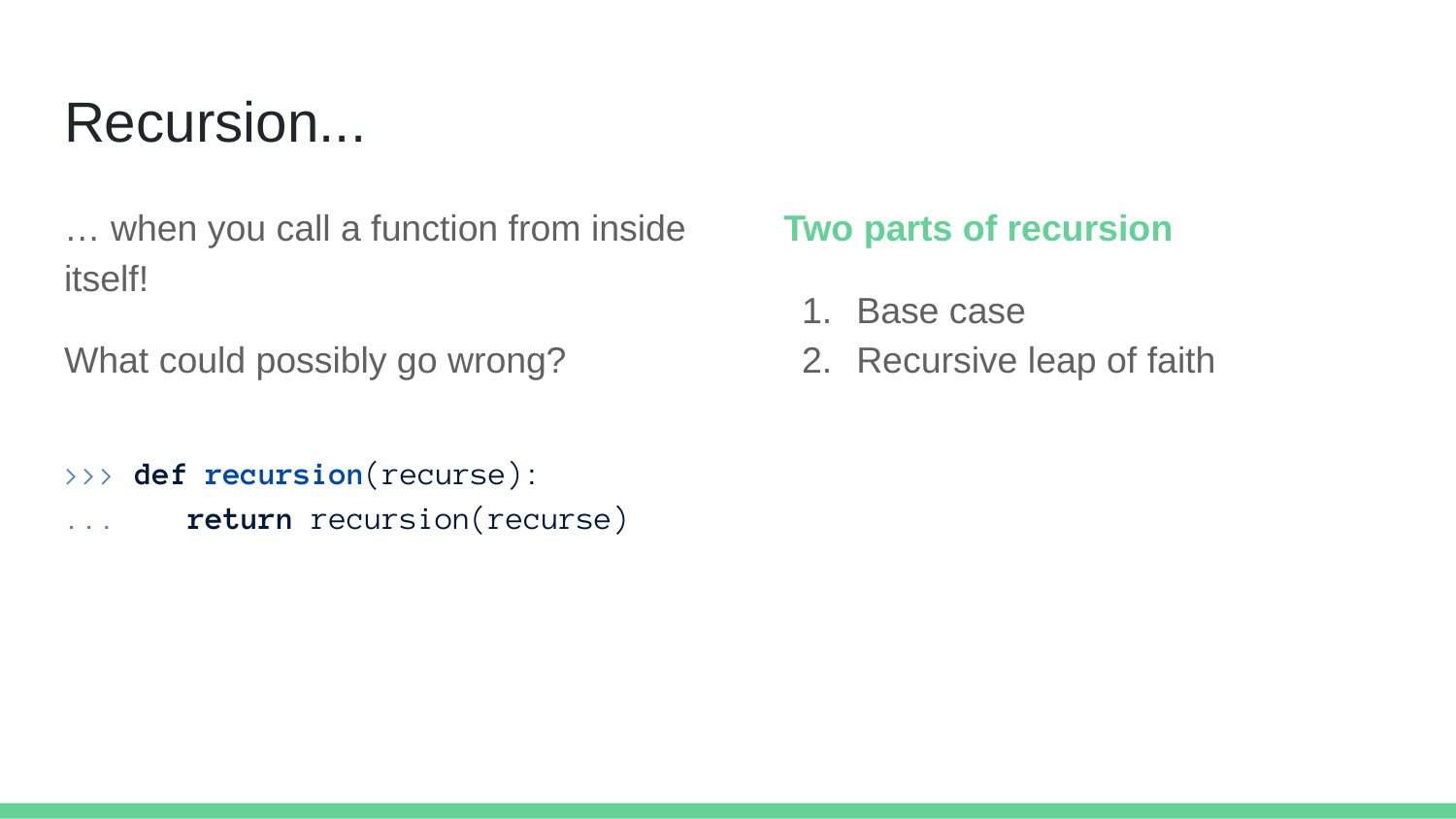

# Recursion...
… when you call a function from inside    itself!
What could possibly go wrong?
>>> def recursion(recurse):
...    return recursion(recurse)
Two parts of recursion
Base case
Recursive leap of faith